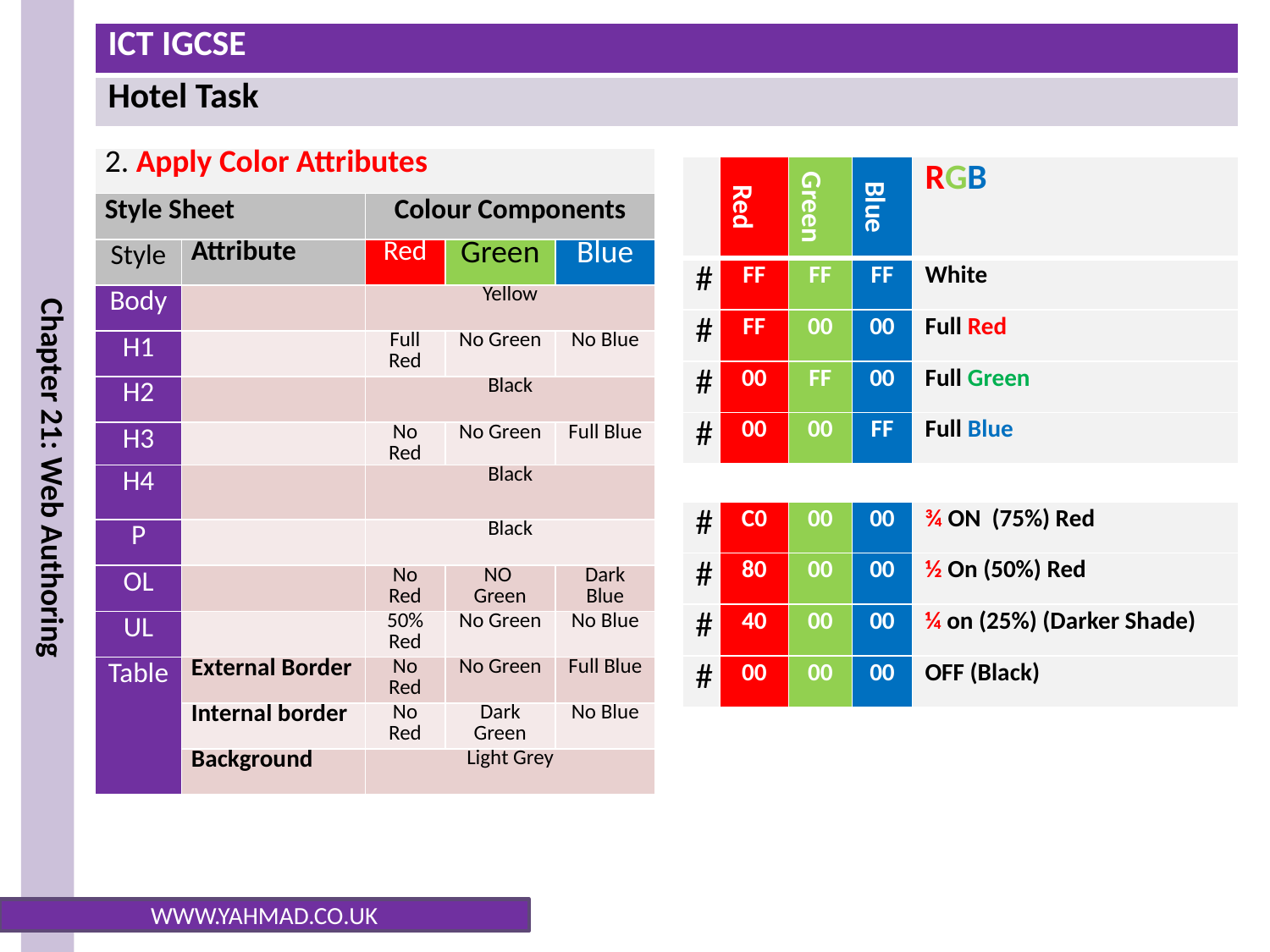

| 2. Apply Color Attributes |  |  |  |  |
| --- | --- | --- | --- | --- |
| Style Sheet |  | Colour Components |  |  |
| Style | Attribute | Red | Green | Blue |
| Body |  | Yellow |  |  |
| H1 |  | Full Red | No Green | No Blue |
| H2 |  | Black |  |  |
| H3 |  | No Red | No Green | Full Blue |
| H4 |  | Black |  |  |
| P |  | Black |  |  |
| OL |  | No Red | NO Green | Dark Blue |
| UL |  | 50% Red | No Green | No Blue |
| Table | External Border | No Red | No Green | Full Blue |
|  | Internal border | No Red | Dark Green | No Blue |
|  | Background | Light Grey |  |  |
|  | Red | Green | Blue | RGB |
| --- | --- | --- | --- | --- |
| # | FF | FF | FF | White |
| # | FF | 00 | 00 | Full Red |
| # | 00 | FF | 00 | Full Green |
| # | 00 | 00 | FF | Full Blue |
|  |  |  |  |  |
| # | C0 | 00 | 00 | ¾ ON (75%) Red |
| # | 80 | 00 | 00 | ½ On (50%) Red |
| # | 40 | 00 | 00 | ¼ on (25%) (Darker Shade) |
| # | 00 | 00 | 00 | OFF (Black) |